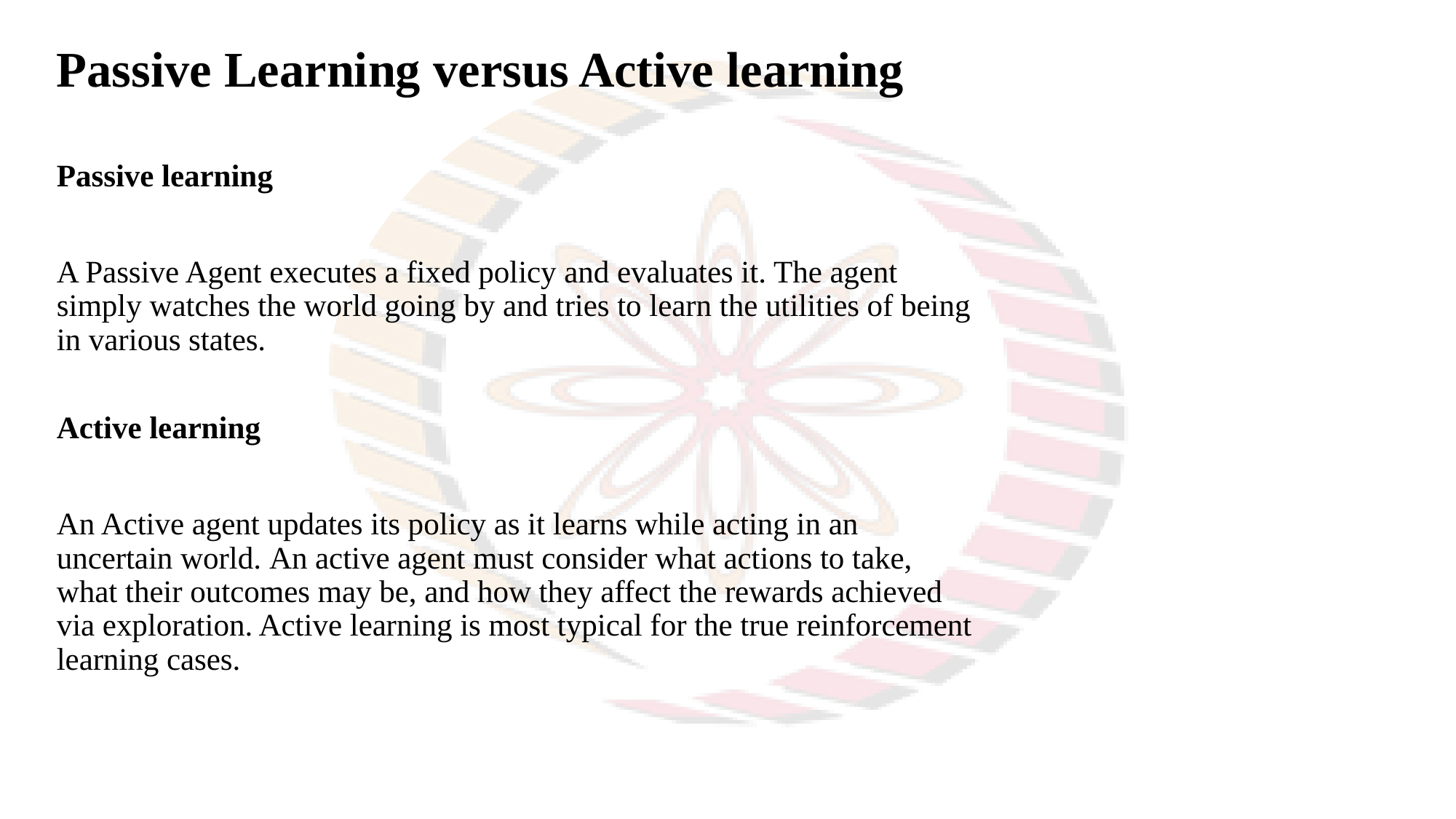

Passive Learning versus Active learning

Passive learning

A Passive Agent executes a fixed policy and evaluates it. The agent simply watches the world going by and tries to learn the utilities of being in various states.

Active learning

An Active agent updates its policy as it learns while acting in an uncertain world. An active agent must consider what actions to take, what their outcomes may be, and how they affect the rewards achieved via exploration. Active learning is most typical for the true reinforcement learning cases.